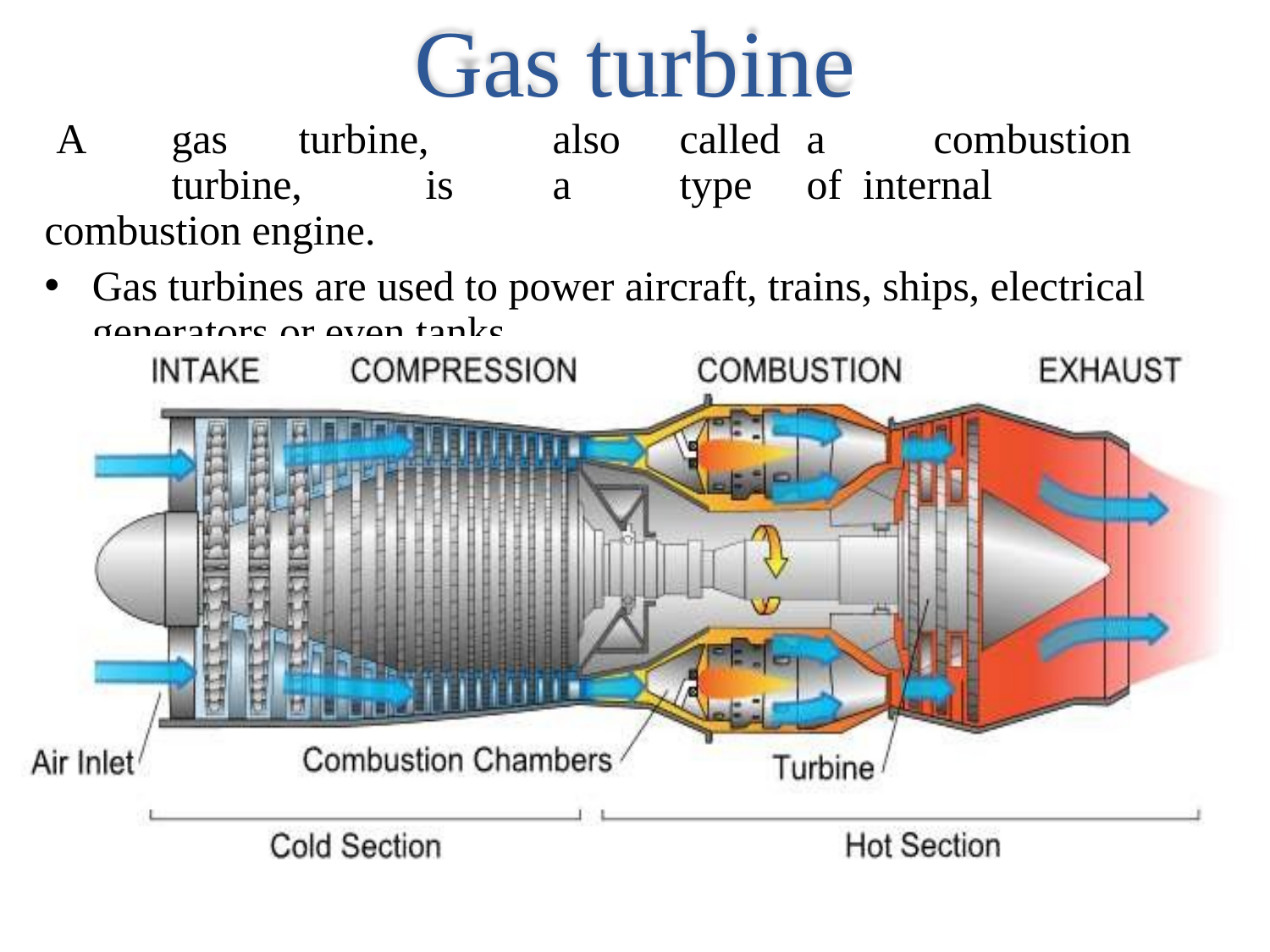

# Gas turbine

A	gas	turbine,	also	called	a	combustion	turbine,	is	a	type	of  internal combustion engine.
Gas turbines are used to power aircraft, trains, ships, electrical  generators or even tanks.